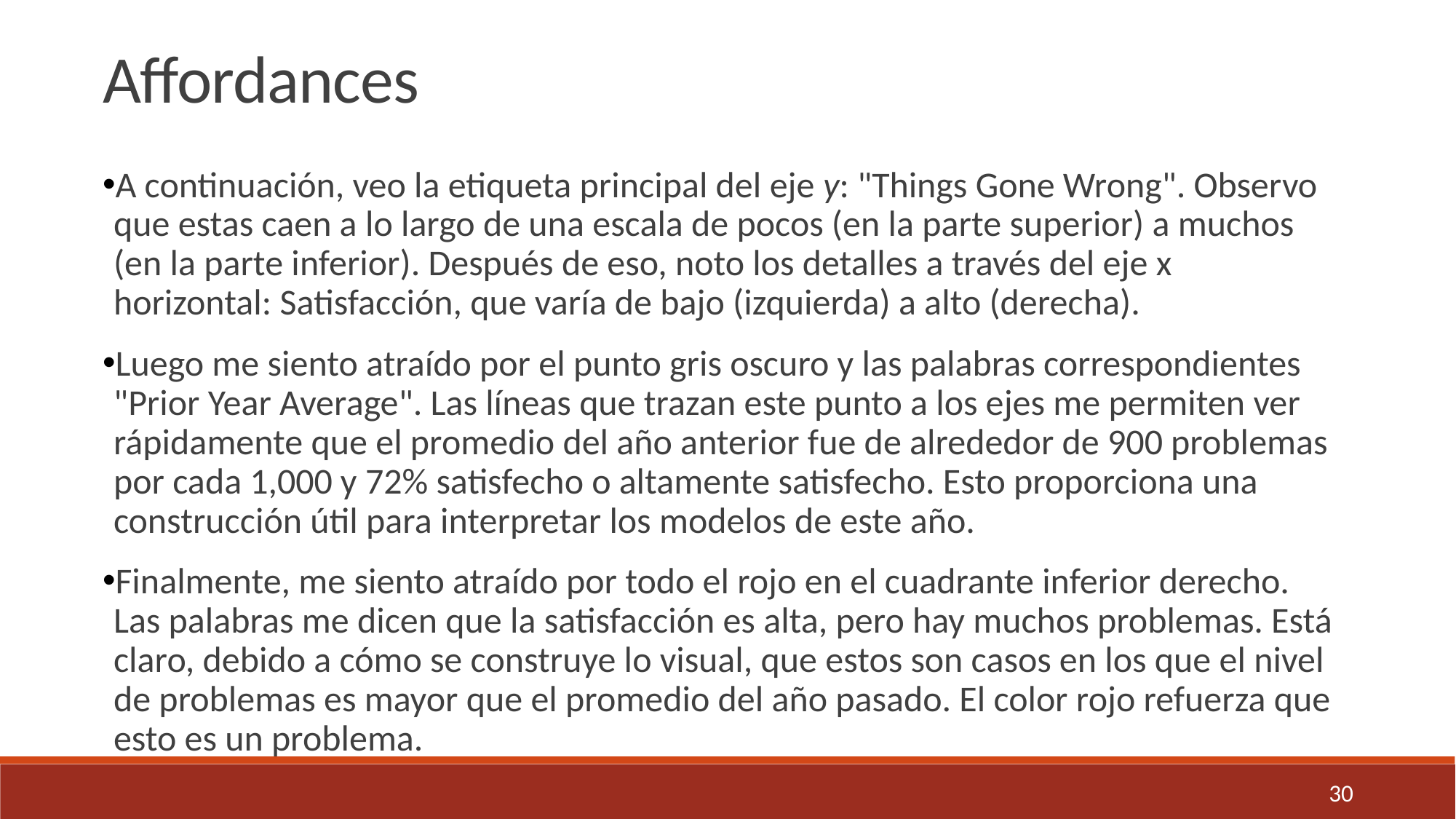

Affordances
A continuación, veo la etiqueta principal del eje y: "Things Gone Wrong". Observo que estas caen a lo largo de una escala de pocos (en la parte superior) a muchos (en la parte inferior). Después de eso, noto los detalles a través del eje x horizontal: Satisfacción, que varía de bajo (izquierda) a alto (derecha).
Luego me siento atraído por el punto gris oscuro y las palabras correspondientes "Prior Year Average". Las líneas que trazan este punto a los ejes me permiten ver rápidamente que el promedio del año anterior fue de alrededor de 900 problemas por cada 1,000 y 72% satisfecho o altamente satisfecho. Esto proporciona una construcción útil para interpretar los modelos de este año.
Finalmente, me siento atraído por todo el rojo en el cuadrante inferior derecho. Las palabras me dicen que la satisfacción es alta, pero hay muchos problemas. Está claro, debido a cómo se construye lo visual, que estos son casos en los que el nivel de problemas es mayor que el promedio del año pasado. El color rojo refuerza que esto es un problema.
30